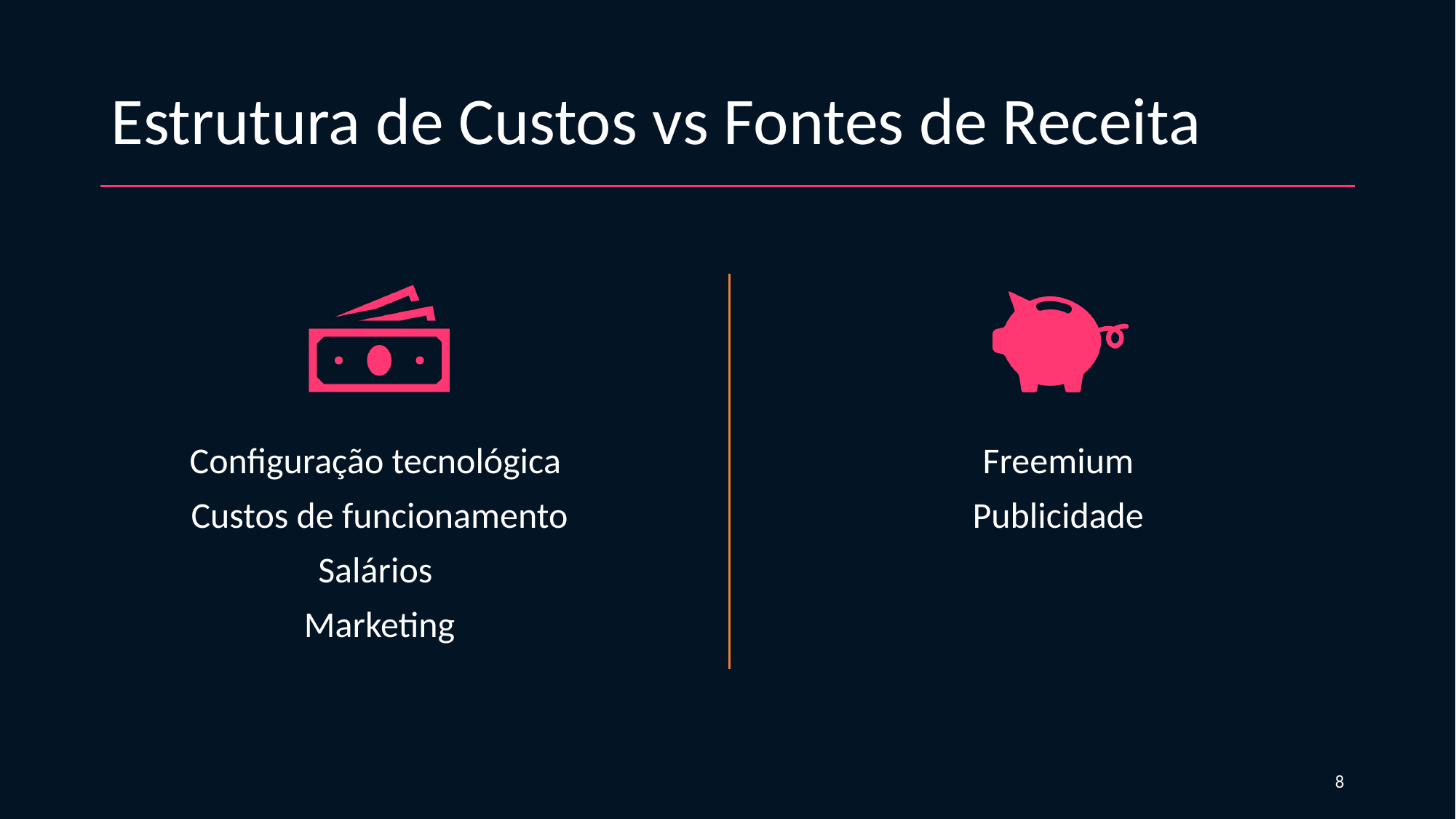

# Estrutura de Custos vs Fontes de Receita

Freemium
Publicidade
Configuração tecnológica
Custos de funcionamento
Salários
Marketing

8